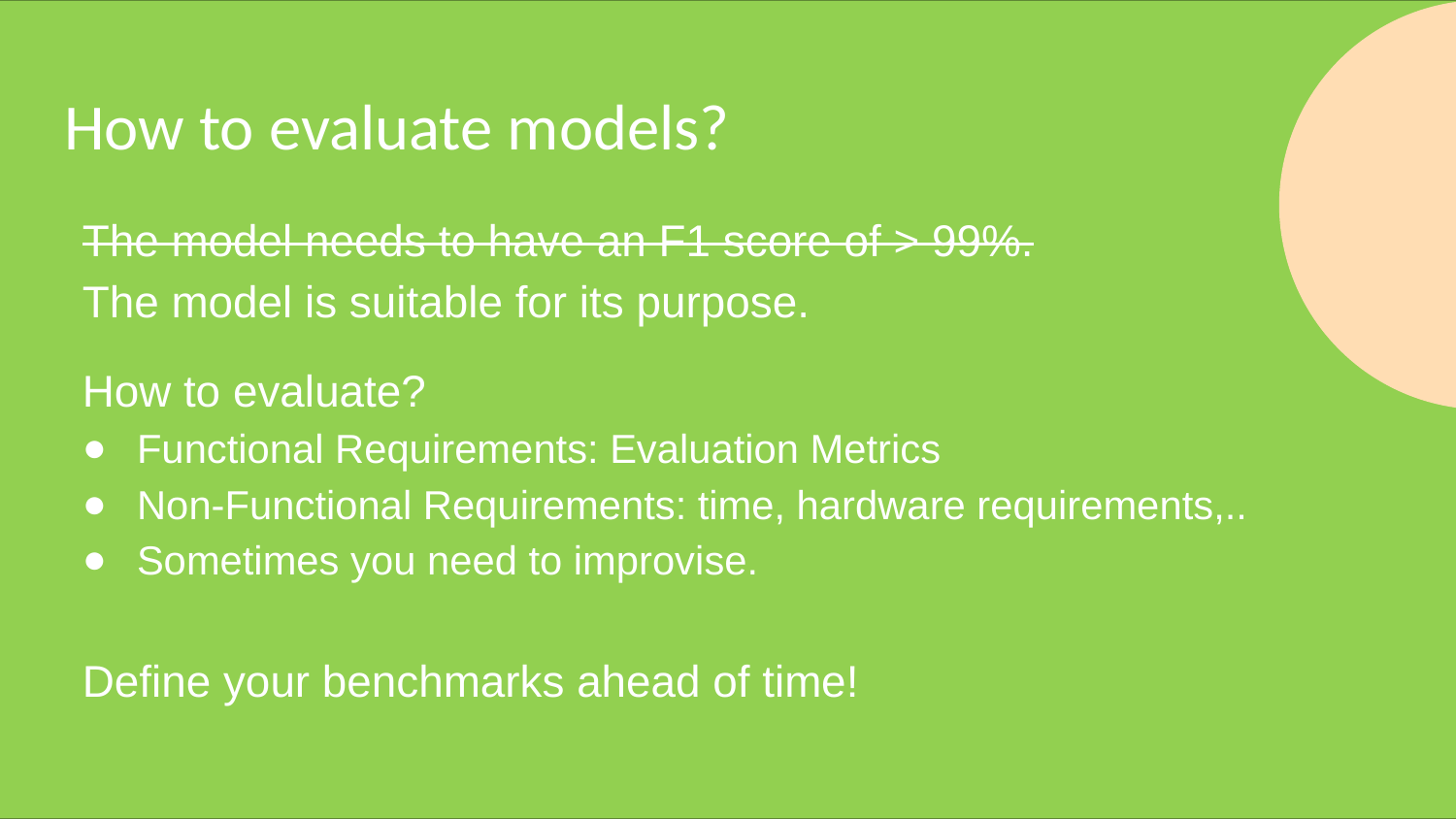

# How to evaluate models?
The model needs to have an F1 score of > 99%.
The model is suitable for its purpose.

How to evaluate?
Functional Requirements: Evaluation Metrics
Non-Functional Requirements: time, hardware requirements,..
Sometimes you need to improvise.

Define your benchmarks ahead of time!